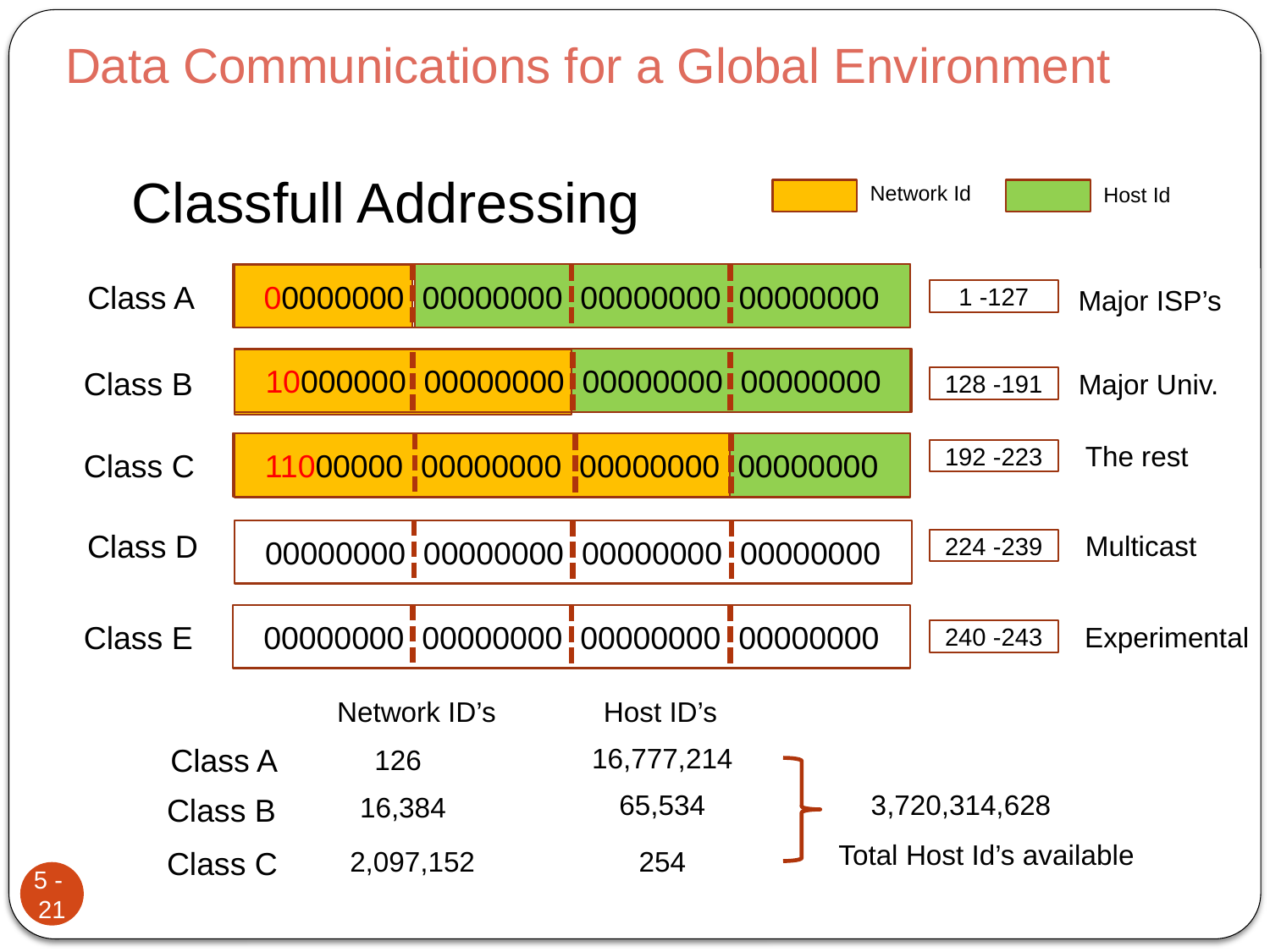

Data Communications for a Global Environment
Classfull Addressing
Network Id
Host Id

00000000  00000000  00000000  00000000

Class A
Major ISP’s
1 -127

10000000  00000000  00000000  00000000

Class B
Major Univ.
128 -191
The rest
11000000  00000000  00000000  00000000

Class C
192 -223
Class D
00000000  00000000  00000000  00000000
Multicast
224 -239
00000000  00000000  00000000  00000000
Class E
Experimental
240 -243
Network ID’s
Host ID’s
Class A
16,777,214
126

65,534
3,720,314,628
16,384
Class B
Total Host Id’s available
Class C
254
2,097,152
5 - 21